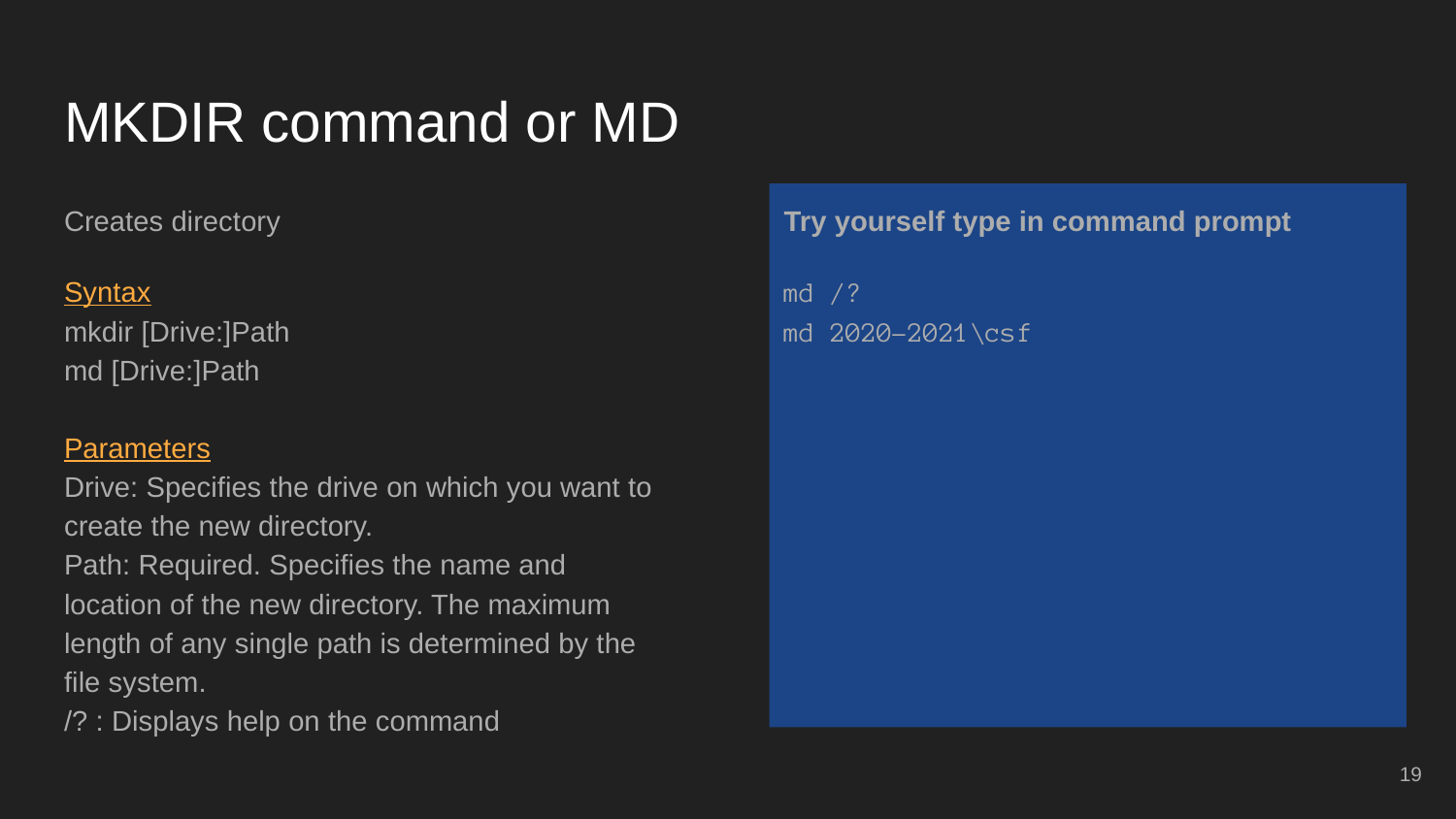

# MKDIR command or MD

Creates directory
Syntax
mkdir [Drive:]Path
md [Drive:]Path
Parameters
Drive: Specifies the drive on which you want to create the new directory.
Path: Required. Specifies the name and location of the new directory. The maximum length of any single path is determined by the file system.
/? : Displays help on the command
Try yourself type in command prompt
md /?
md 2020-2021\csf

19